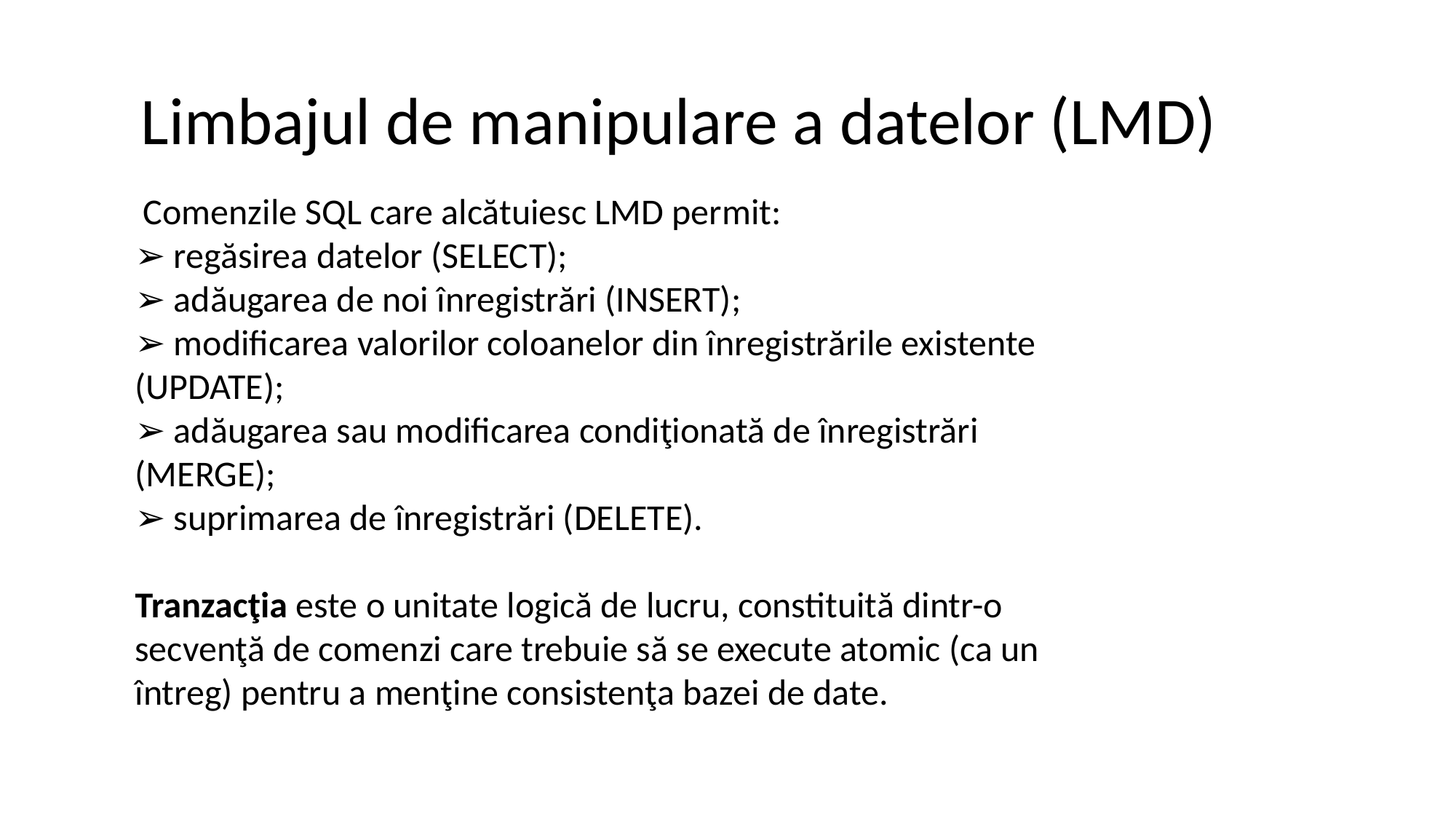

# Limbajul de manipulare a datelor (LMD)
 Comenzile SQL care alcătuiesc LMD permit:
➢ regăsirea datelor (SELECT);
➢ adăugarea de noi înregistrări (INSERT);
➢ modificarea valorilor coloanelor din înregistrările existente (UPDATE);
➢ adăugarea sau modificarea condiţionată de înregistrări (MERGE);
➢ suprimarea de înregistrări (DELETE).

Tranzacţia este o unitate logică de lucru, constituită dintr-o secvenţă de comenzi care trebuie să se execute atomic (ca un întreg) pentru a menţine consistenţa bazei de date.